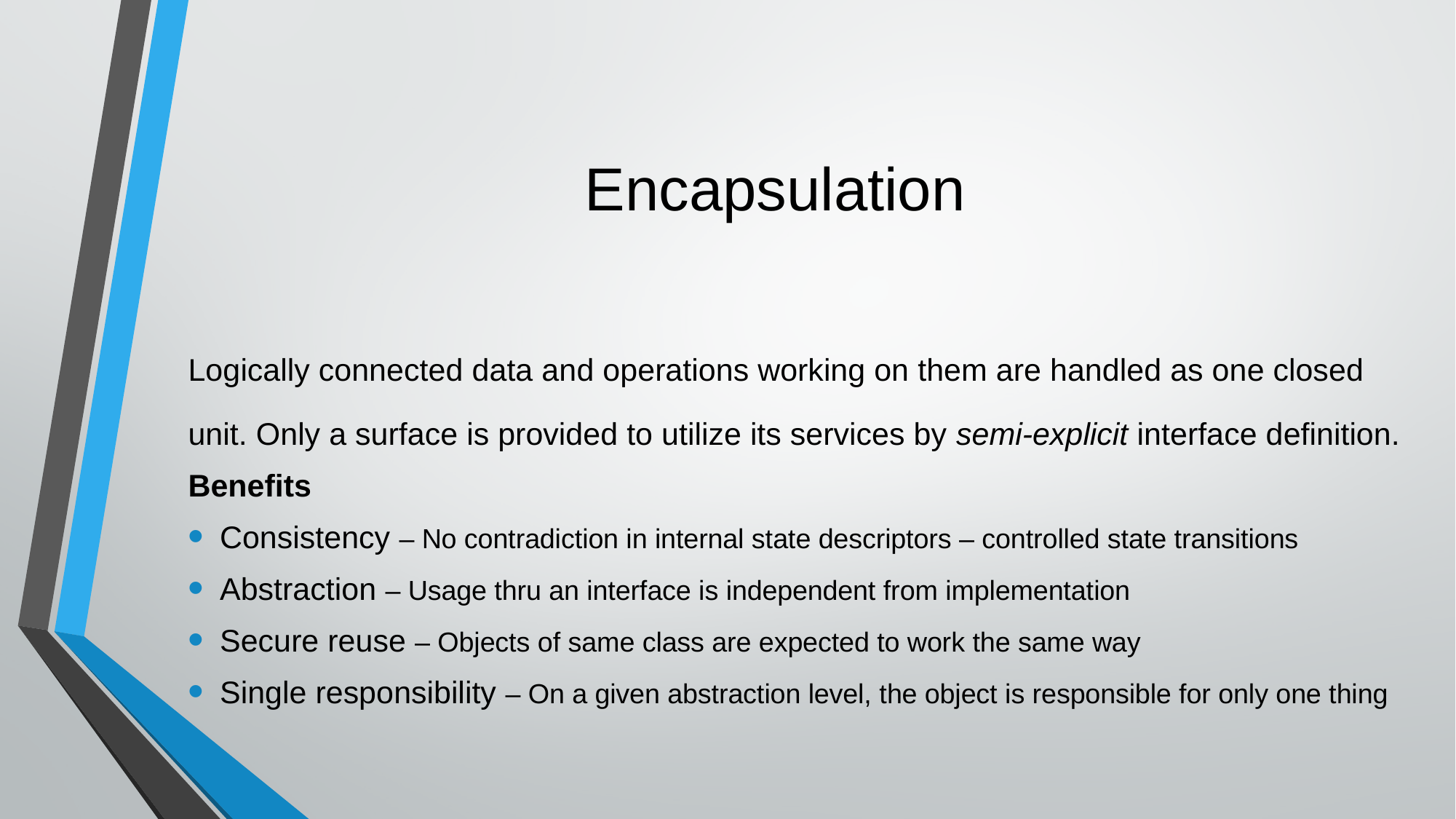

# Encapsulation
Logically connected data and operations working on them are handled as one closed unit. Only a surface is provided to utilize its services by semi-explicit interface definition.
Benefits
Consistency – No contradiction in internal state descriptors – controlled state transitions
Abstraction – Usage thru an interface is independent from implementation
Secure reuse – Objects of same class are expected to work the same way
Single responsibility – On a given abstraction level, the object is responsible for only one thing